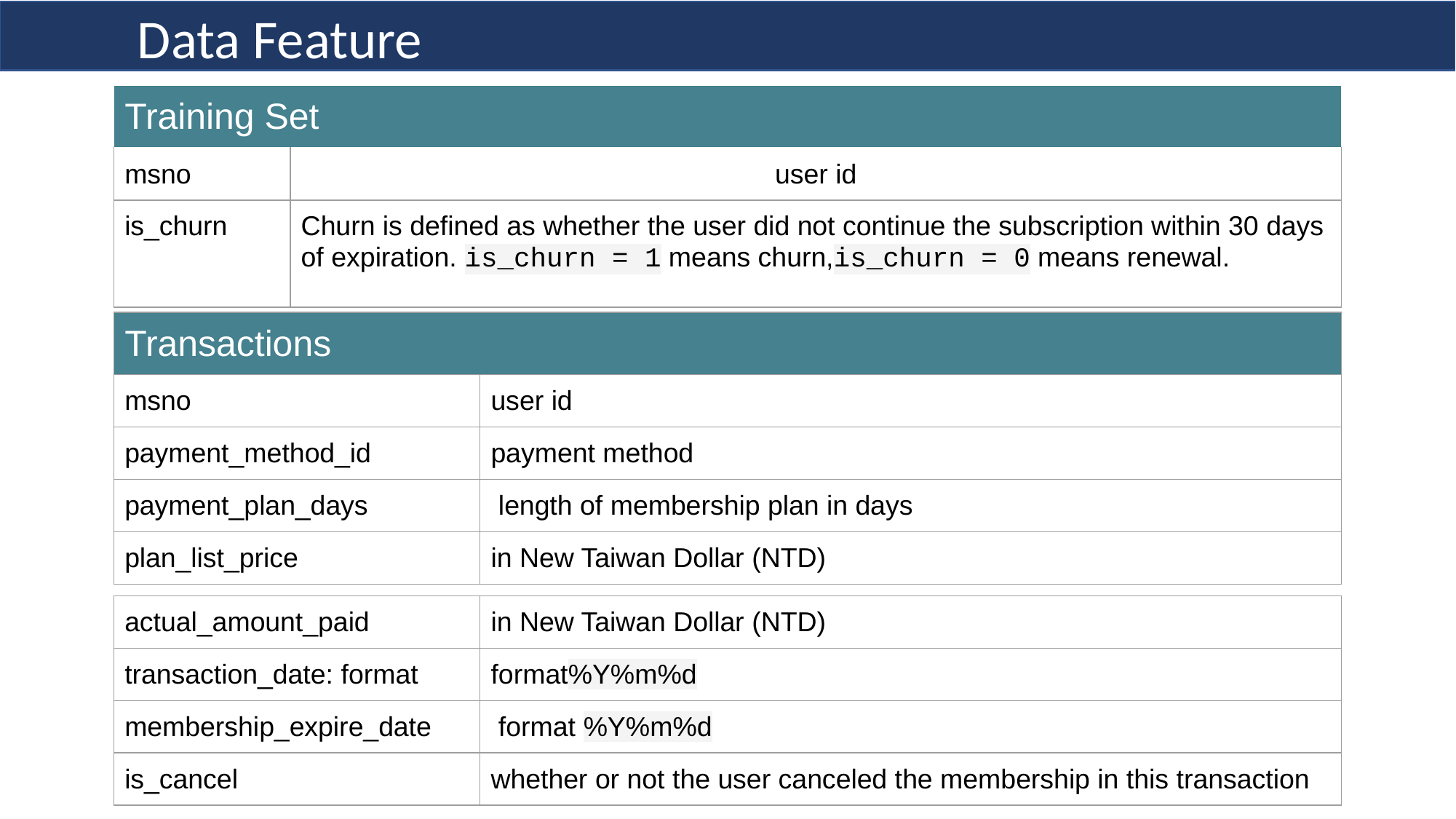

Data Feature

| Training Set |  |
| --- | --- |
| msno | user id |
| is\_churn | Churn is defined as whether the user did not continue the subscription within 30 days of expiration. is\_churn = 1 means churn,is\_churn = 0 means renewal. |
| Transactions |  |
| --- | --- |
| msno | user id |
| payment\_method\_id | payment method |
| payment\_plan\_days | length of membership plan in days |
| plan\_list\_price | in New Taiwan Dollar (NTD) |
| actual\_amount\_paid | in New Taiwan Dollar (NTD) |
| --- | --- |
| transaction\_date: format | format%Y%m%d |
| membership\_expire\_date | format %Y%m%d |
| is\_cancel | whether or not the user canceled the membership in this transaction |